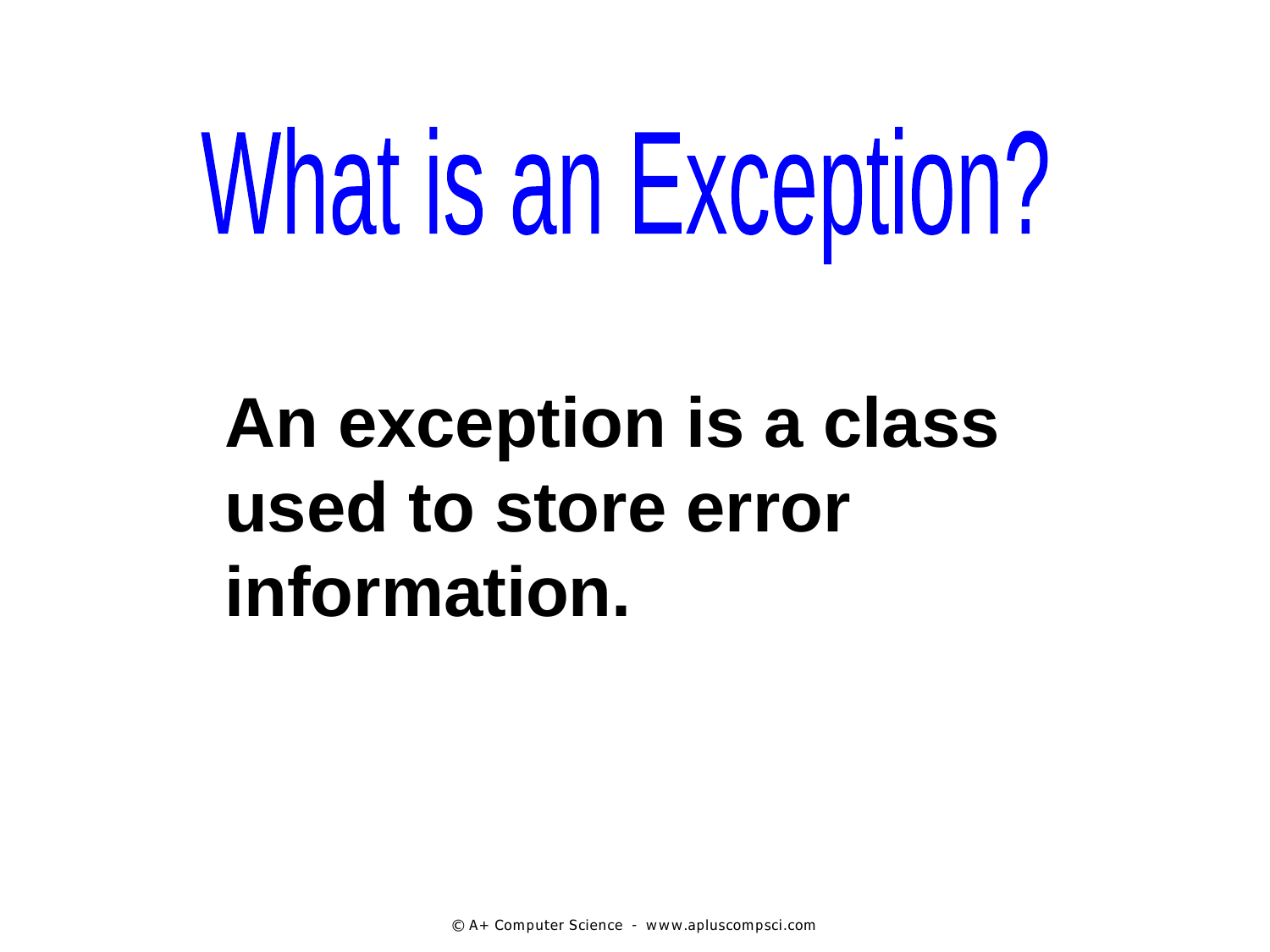

What is an Exception?
An exception is a class
used to store error
information.

© A+ Computer Science  -  www.apluscompsci.com